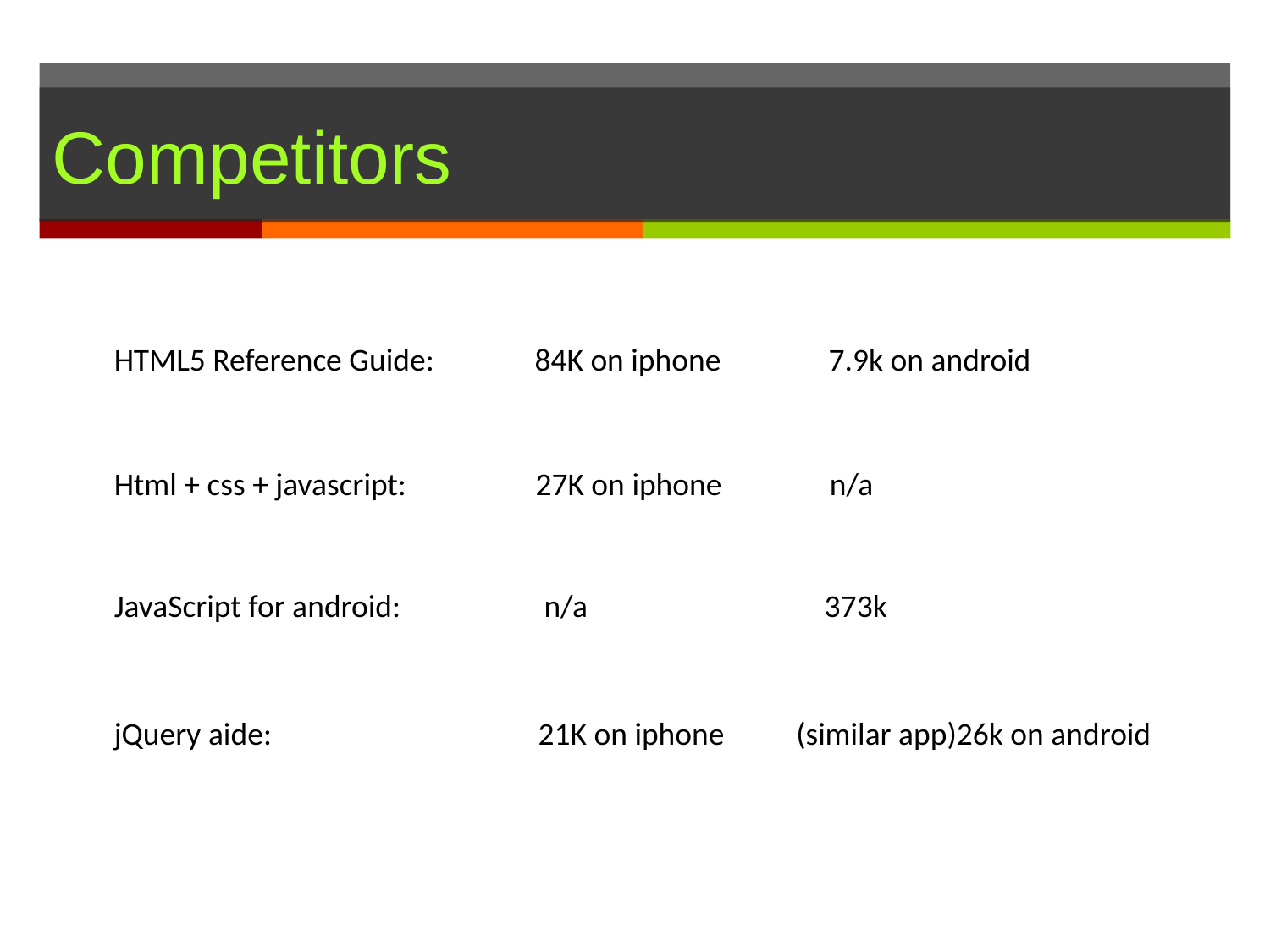

# Competitors
HTML5 Reference Guide:              84K on iphone               7.9k on android
Html + css + javascript:                  27K on iphone               n/a
JavaScript for android:                    n/a                                 373k
jQuery aide:              	      21K on iphone          (similar app)26k on android